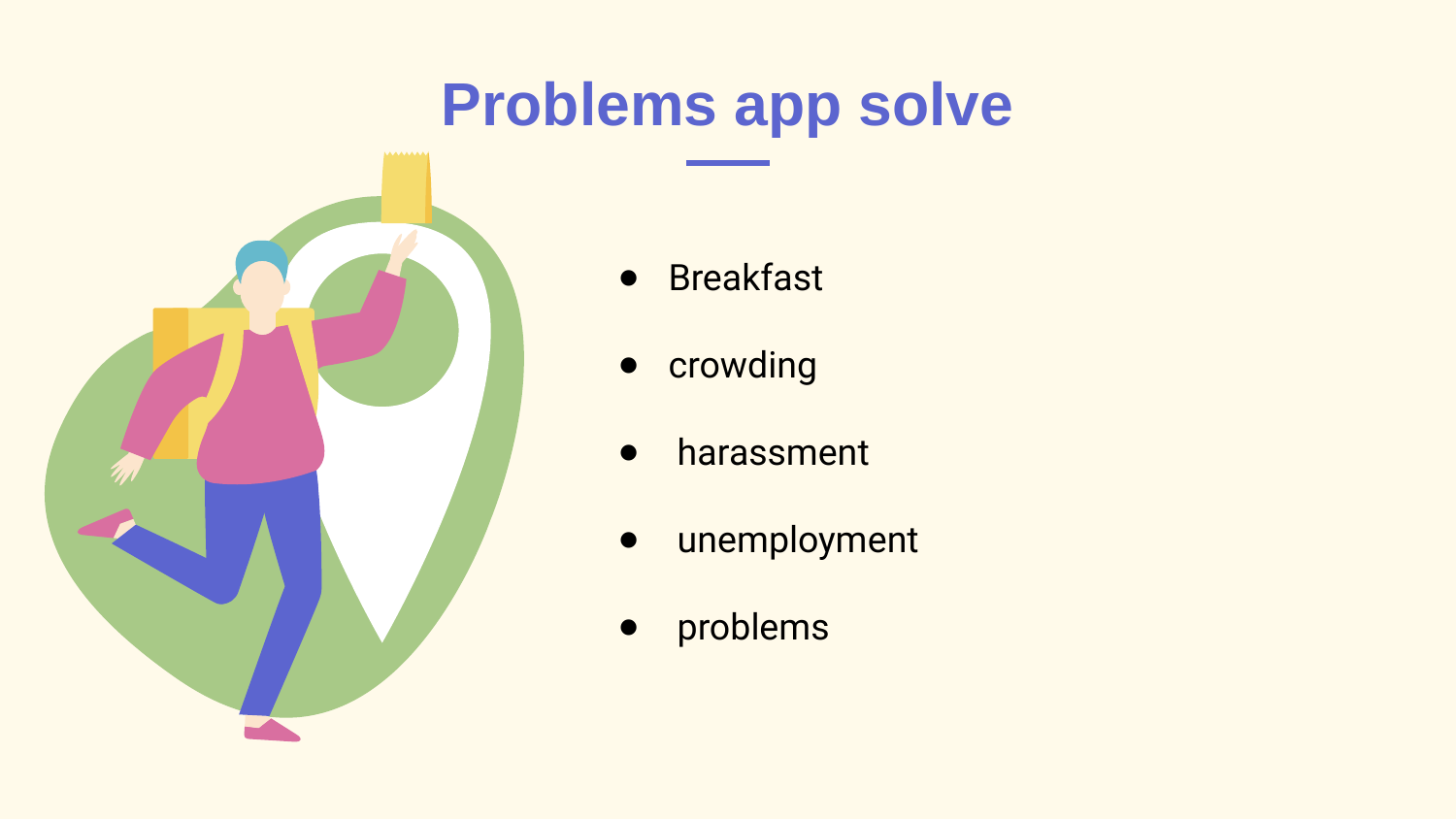

# Problems app solve

Breakfast
crowding
 harassment
 unemployment
 problems